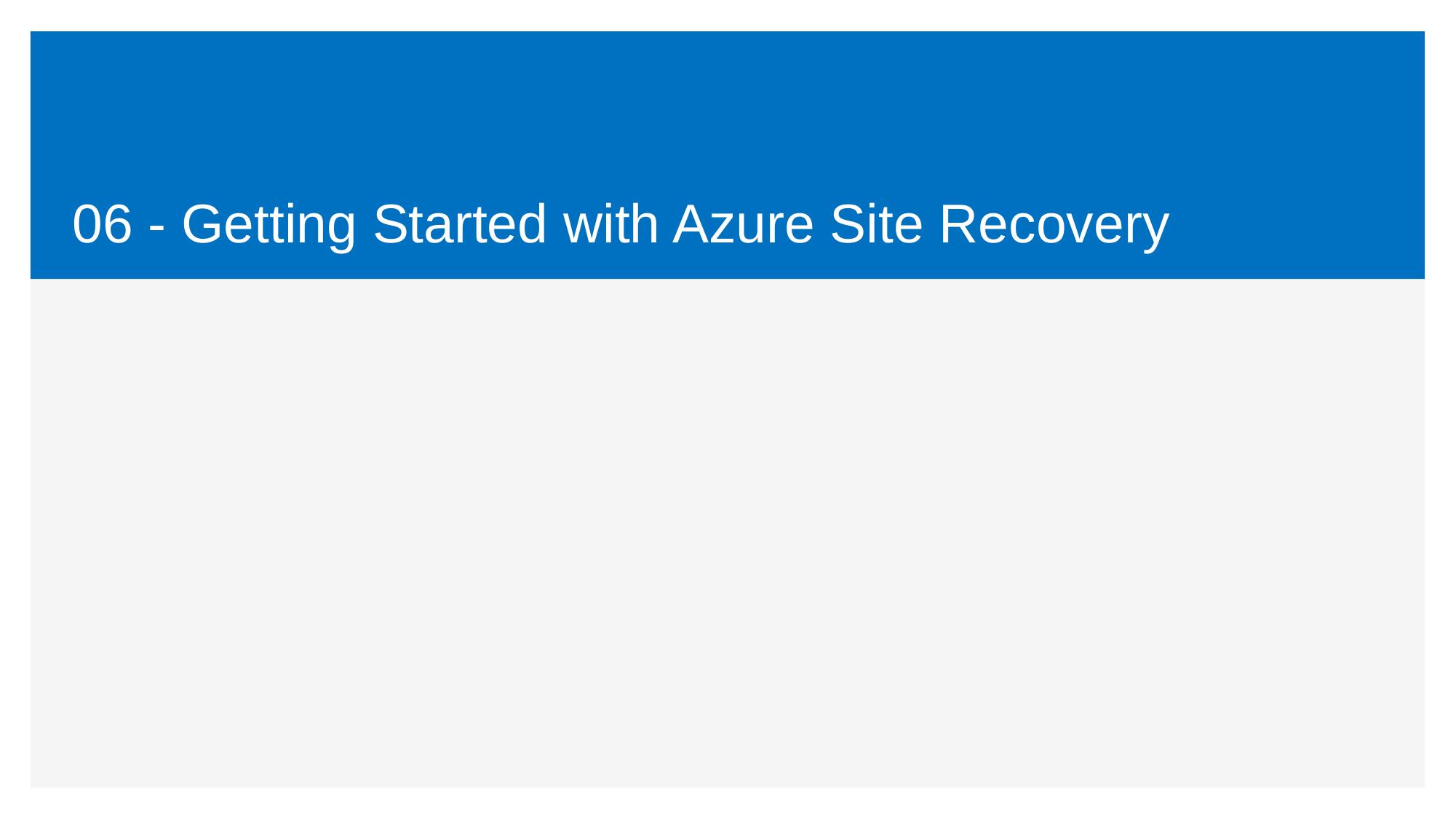

06 - Getting Started with Azure Site Recovery